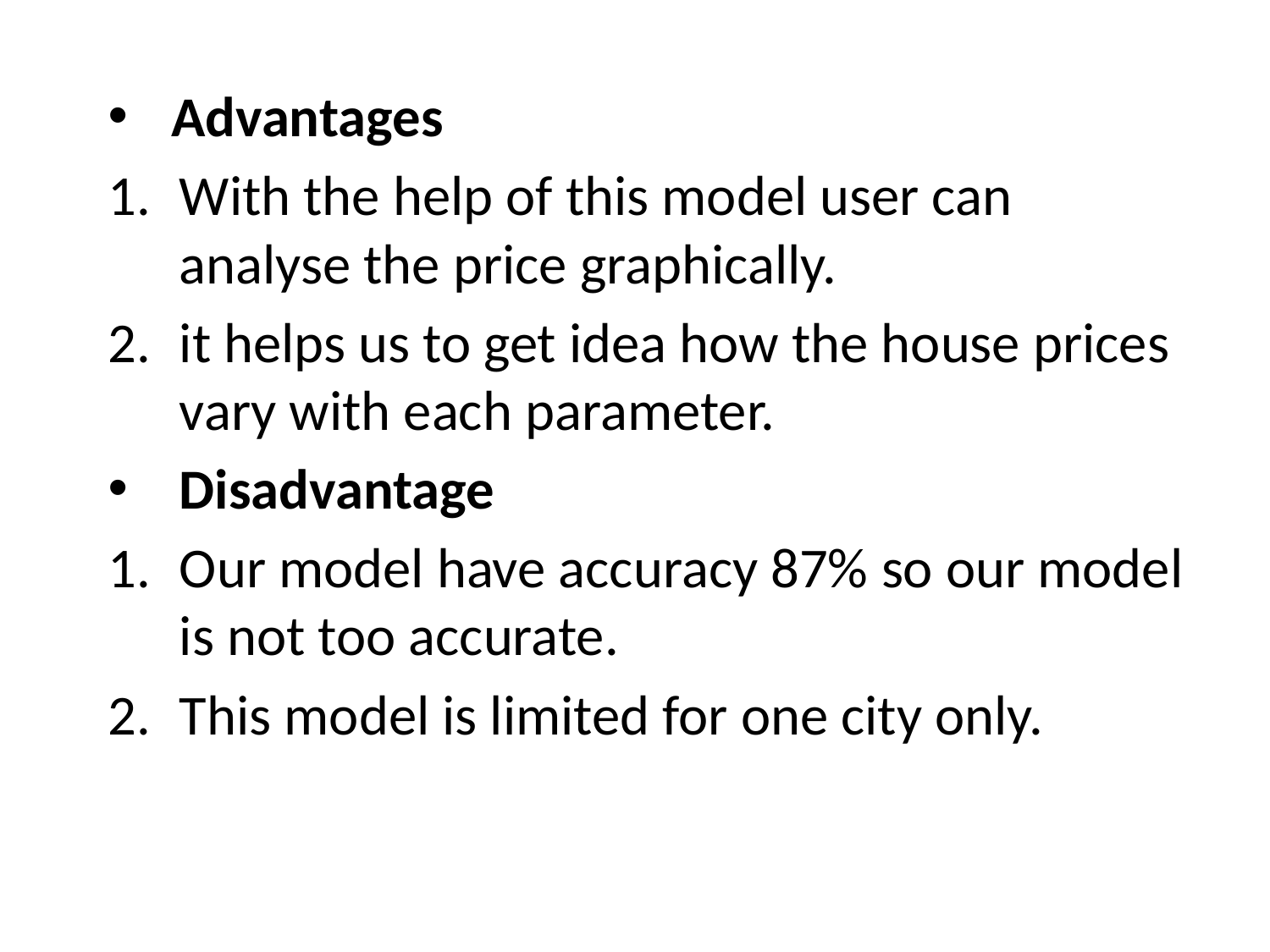

Advantages
With the help of this model user can analyse the price graphically.
it helps us to get idea how the house prices vary with each parameter.
Disadvantage
Our model have accuracy 87% so our model is not too accurate.
This model is limited for one city only.